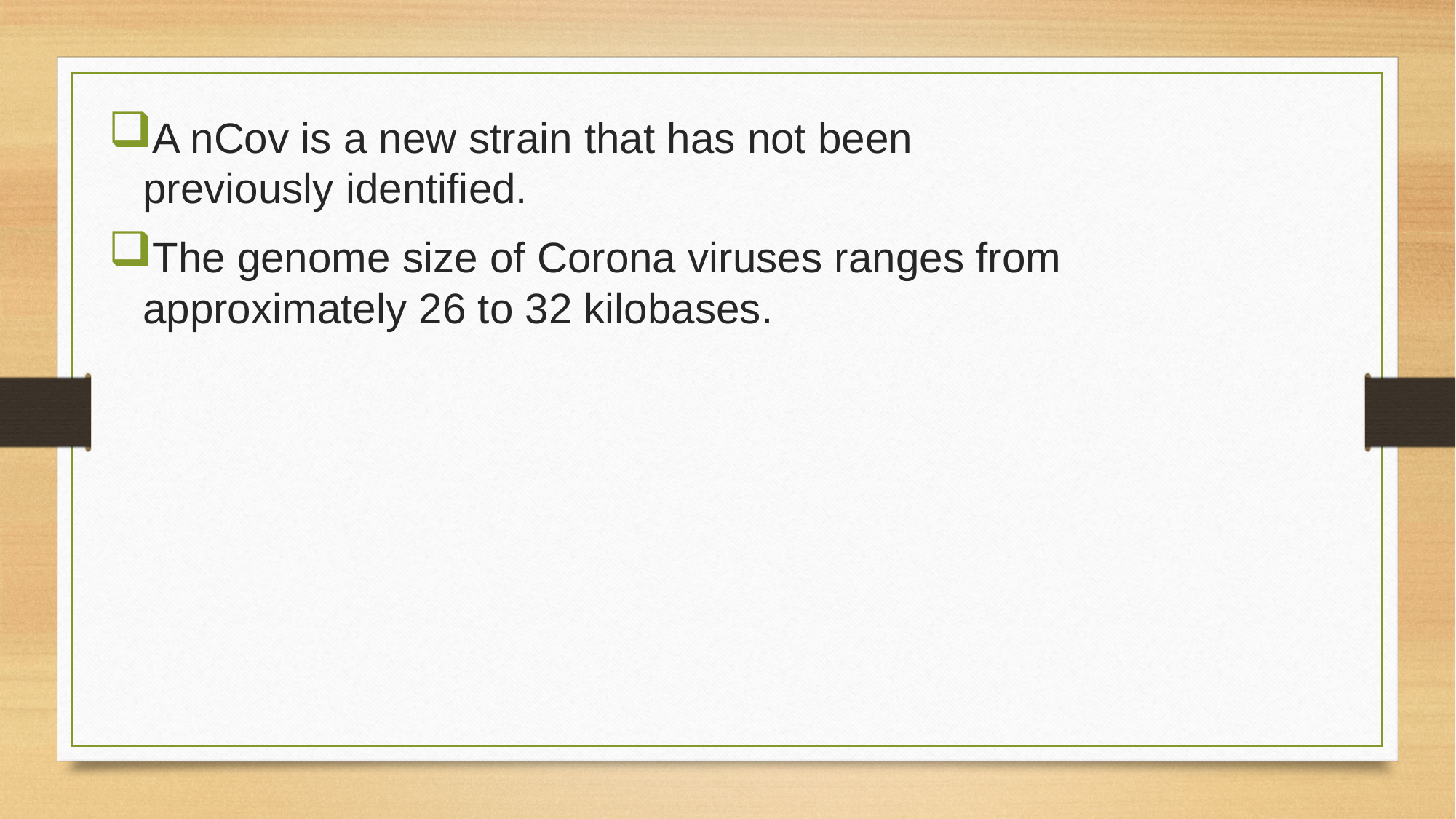

A nCov is a new strain that has not been previously identified.
The genome size of Corona viruses ranges from approximately 26 to 32 kilobases.